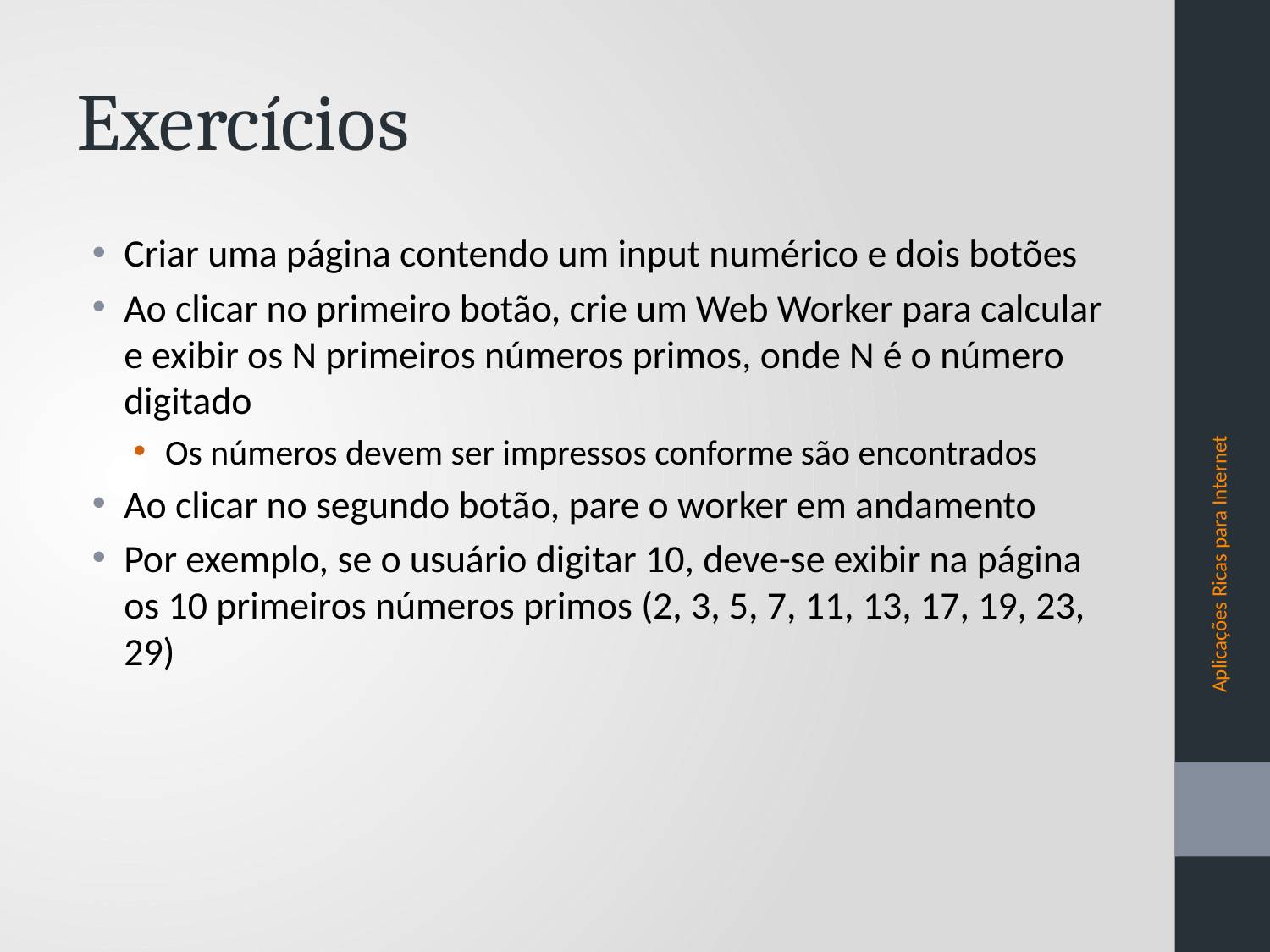

# Exercícios
Criar uma página contendo um input numérico e dois botões
Ao clicar no primeiro botão, crie um Web Worker para calcular e exibir os N primeiros números primos, onde N é o número digitado
Os números devem ser impressos conforme são encontrados
Ao clicar no segundo botão, pare o worker em andamento
Por exemplo, se o usuário digitar 10, deve-se exibir na página os 10 primeiros números primos (2, 3, 5, 7, 11, 13, 17, 19, 23, 29)
Aplicações Ricas para Internet